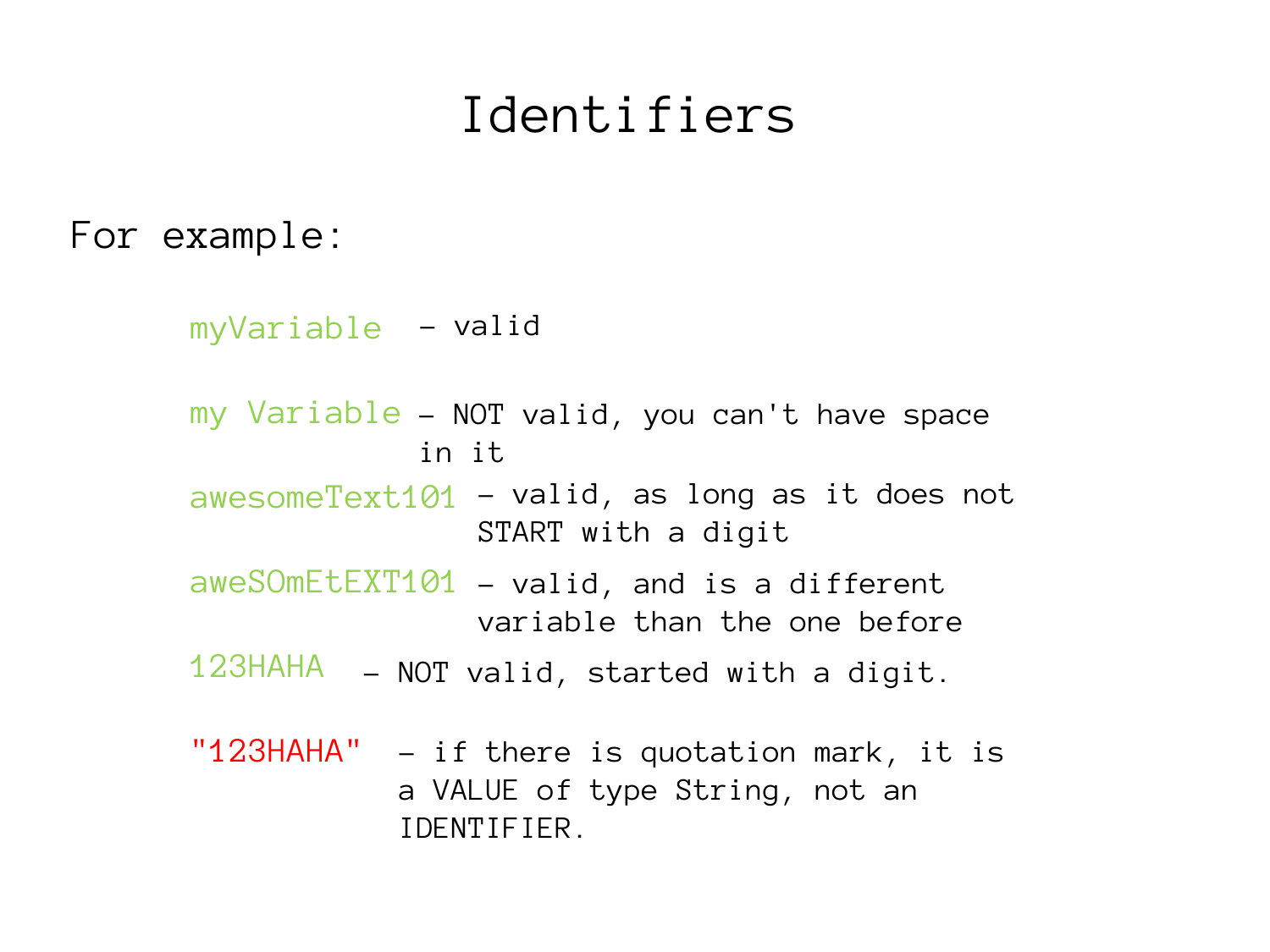

Identifiers
For example:

myVariable

my Variable

awesomeText101

aweSOmEtEXT101

123HAHA

"123HAHA"
- valid
- NOT valid, you can't have space in it
- valid, as long as it does not START with a digit
- valid, and is a different variable than the one before
- NOT valid, started with a digit.
- if there is quotation mark, it is a VALUE of type String, not an IDENTIFIER.